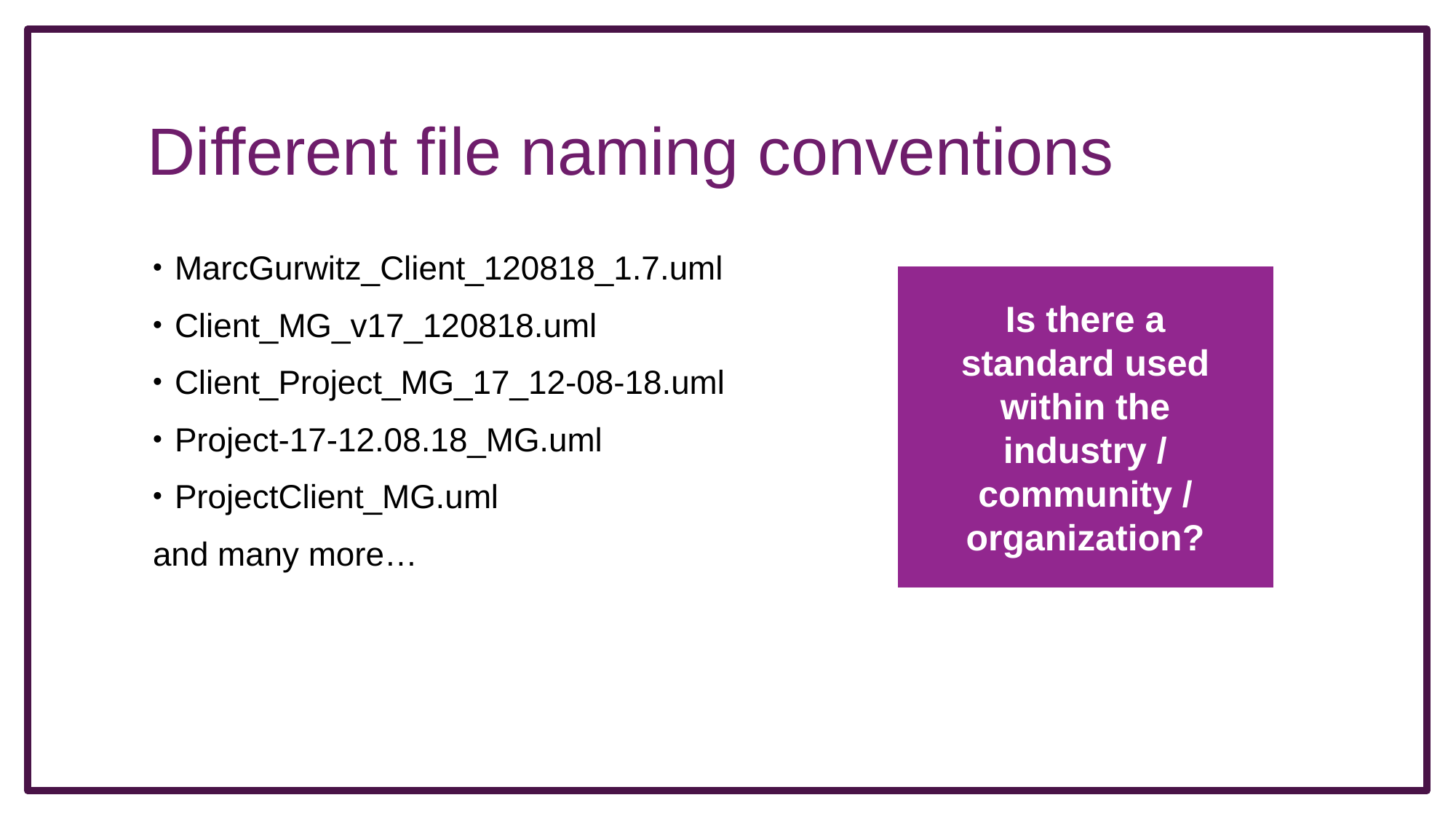

# Different file naming conventions
MarcGurwitz_Client_120818_1.7.uml
Client_MG_v17_120818.uml
Client_Project_MG_17_12-08-18.uml
Project-17-12.08.18_MG.uml
ProjectClient_MG.uml
and many more…

Is there a standard used within the industry / community / organization?